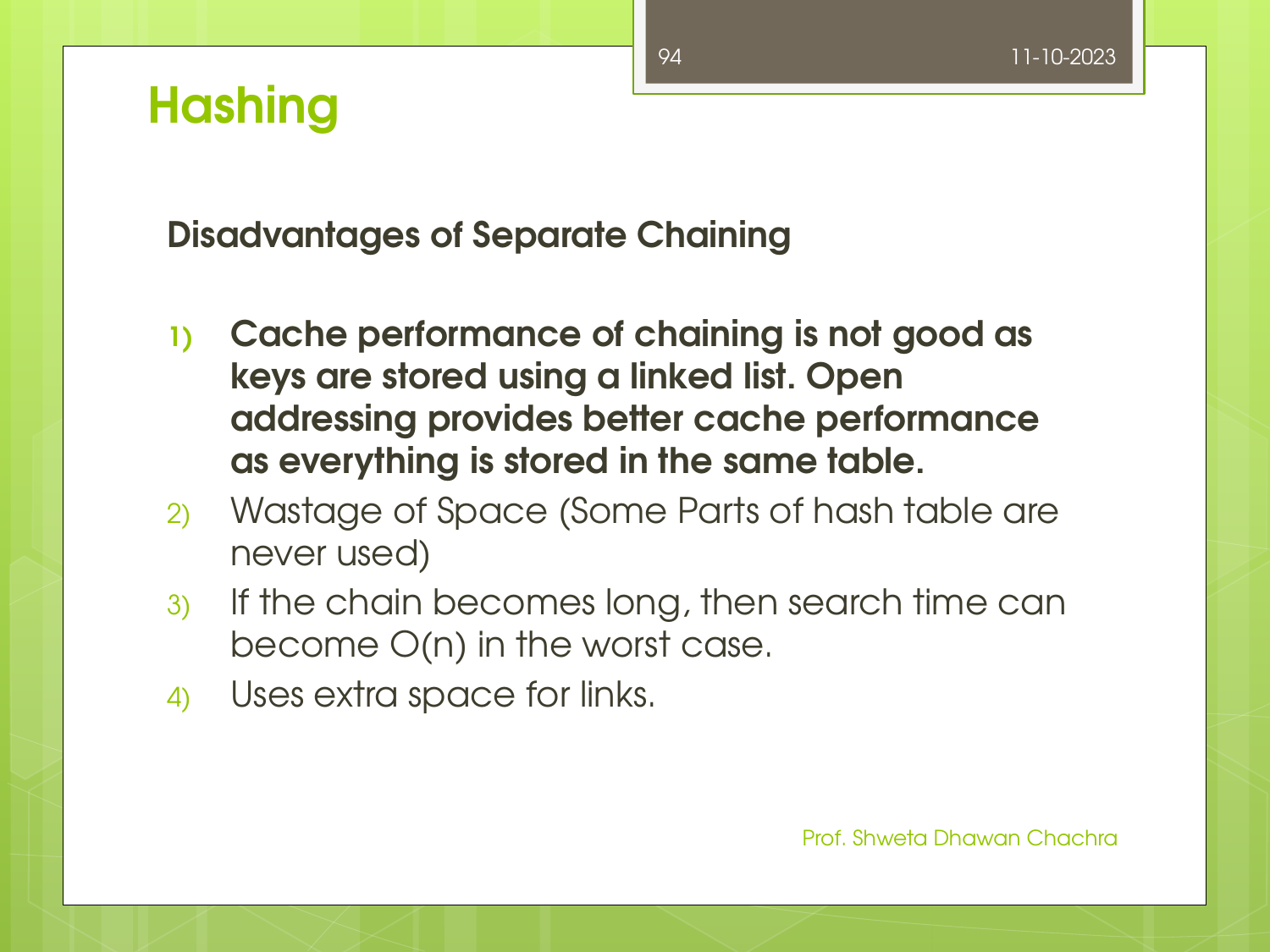

94
11-10-2023
# Hashing
Disadvantages of Separate Chaining

Cache performance of chaining is not good as keys are stored using a linked list. Open addressing provides better cache performance as everything is stored in the same table.
Wastage of Space (Some Parts of hash table are never used)
If the chain becomes long, then search time can become O(n) in the worst case.
Uses extra space for links.

Prof. Shweta Dhawan Chachra